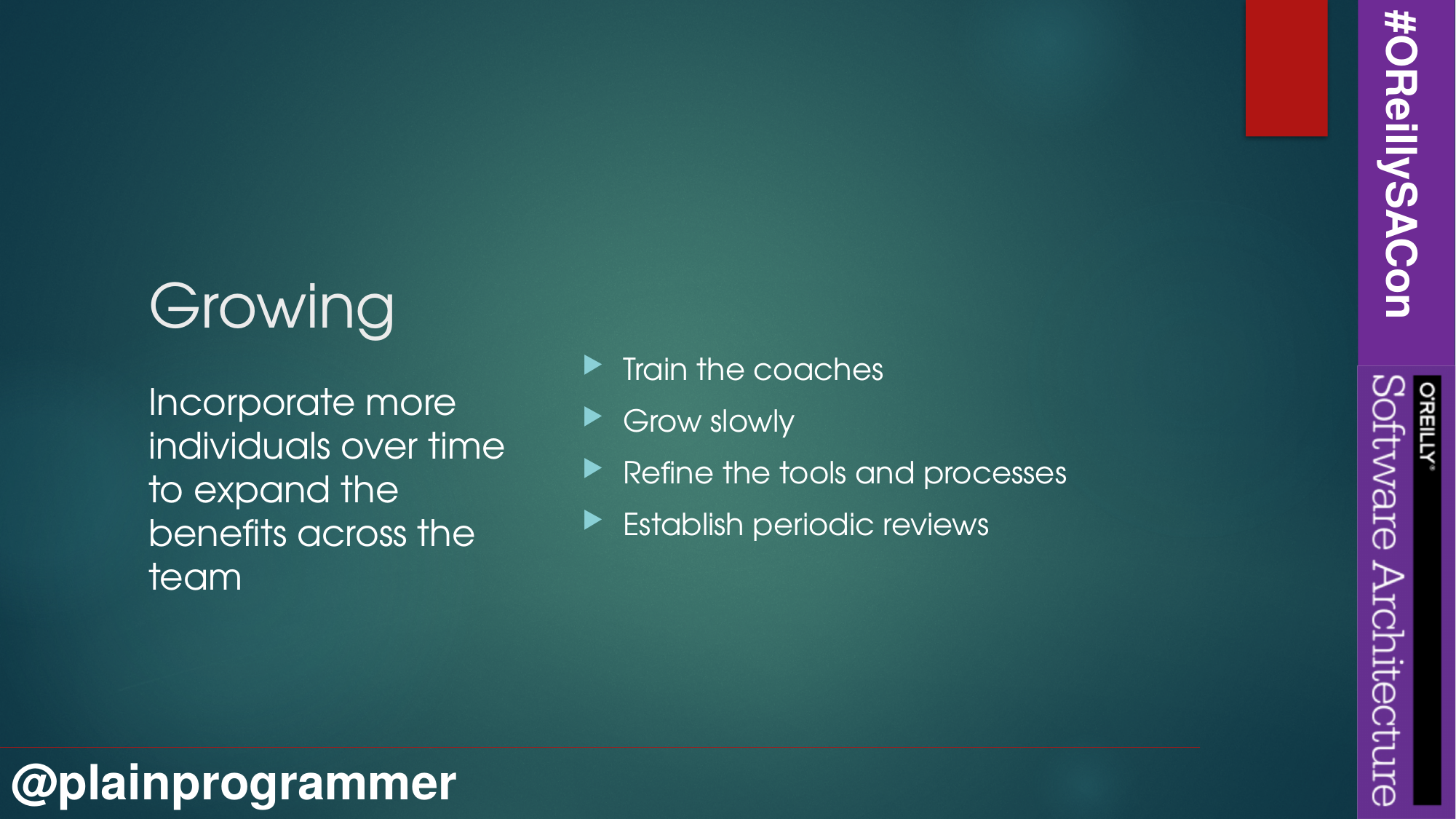

# Growing
Train the coaches
Grow slowly
Refine the tools and processes
Establish periodic reviews
Incorporate more individuals over time to expand the benefits across the team